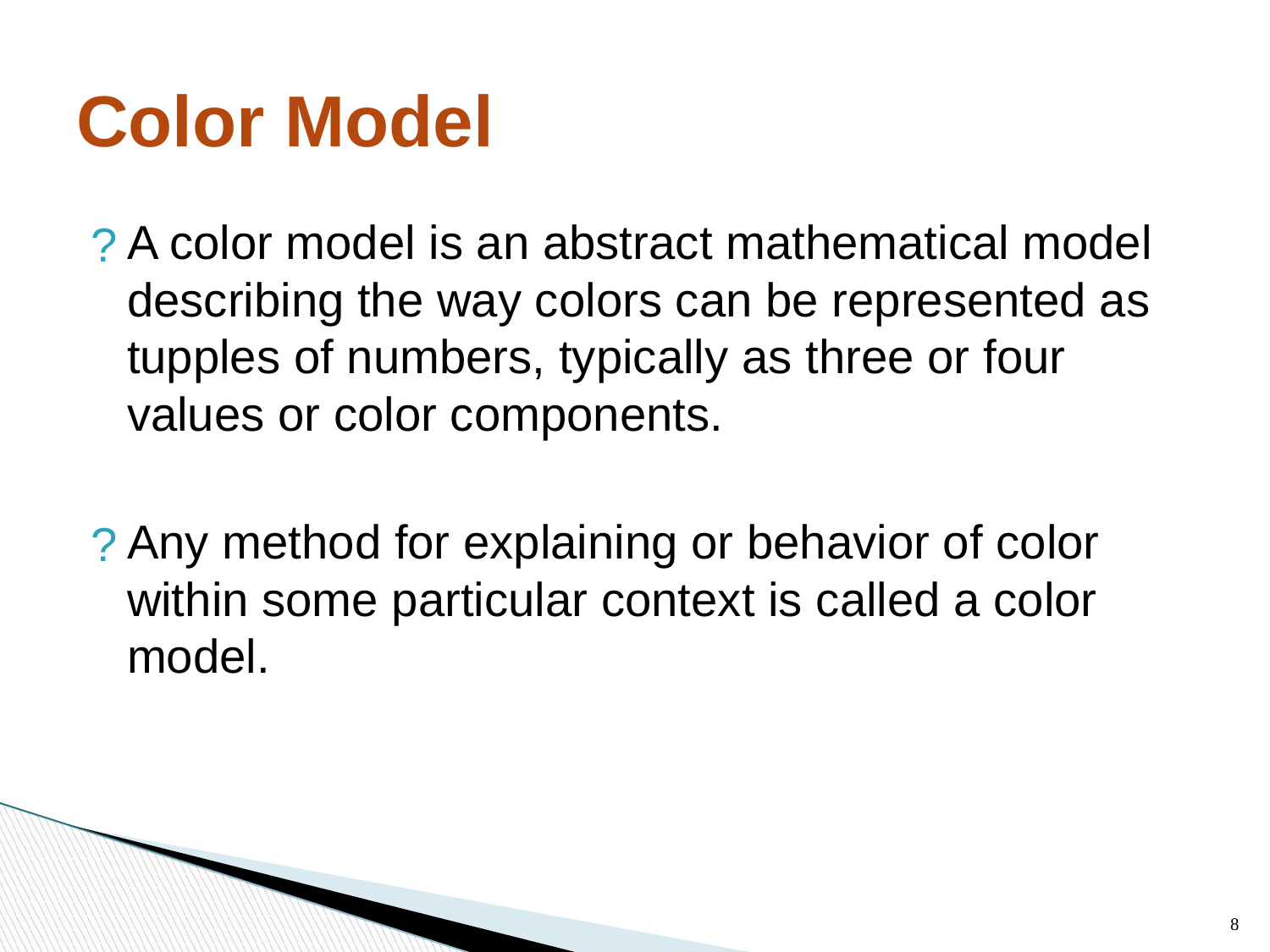

# Color Model
A color model is an abstract mathematical model describing the way colors can be represented as tupples of numbers, typically as three or four values or color components.

Any method for explaining or behavior of color within some particular context is called a color model.
8